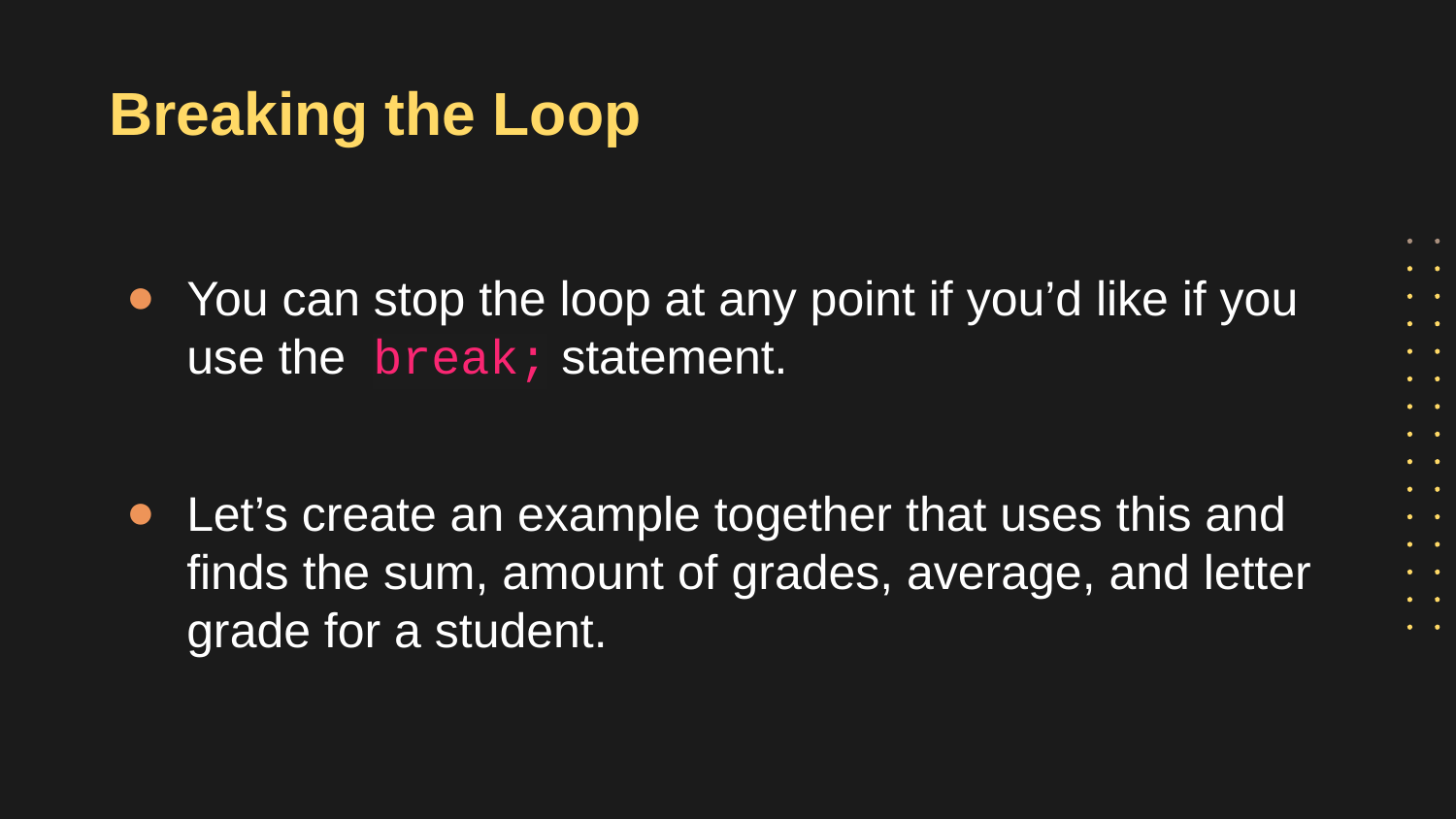

# Breaking the Loop
You can stop the loop at any point if you’d like if you use the  break; statement.

Let’s create an example together that uses this and finds the sum, amount of grades, average, and letter grade for a student.